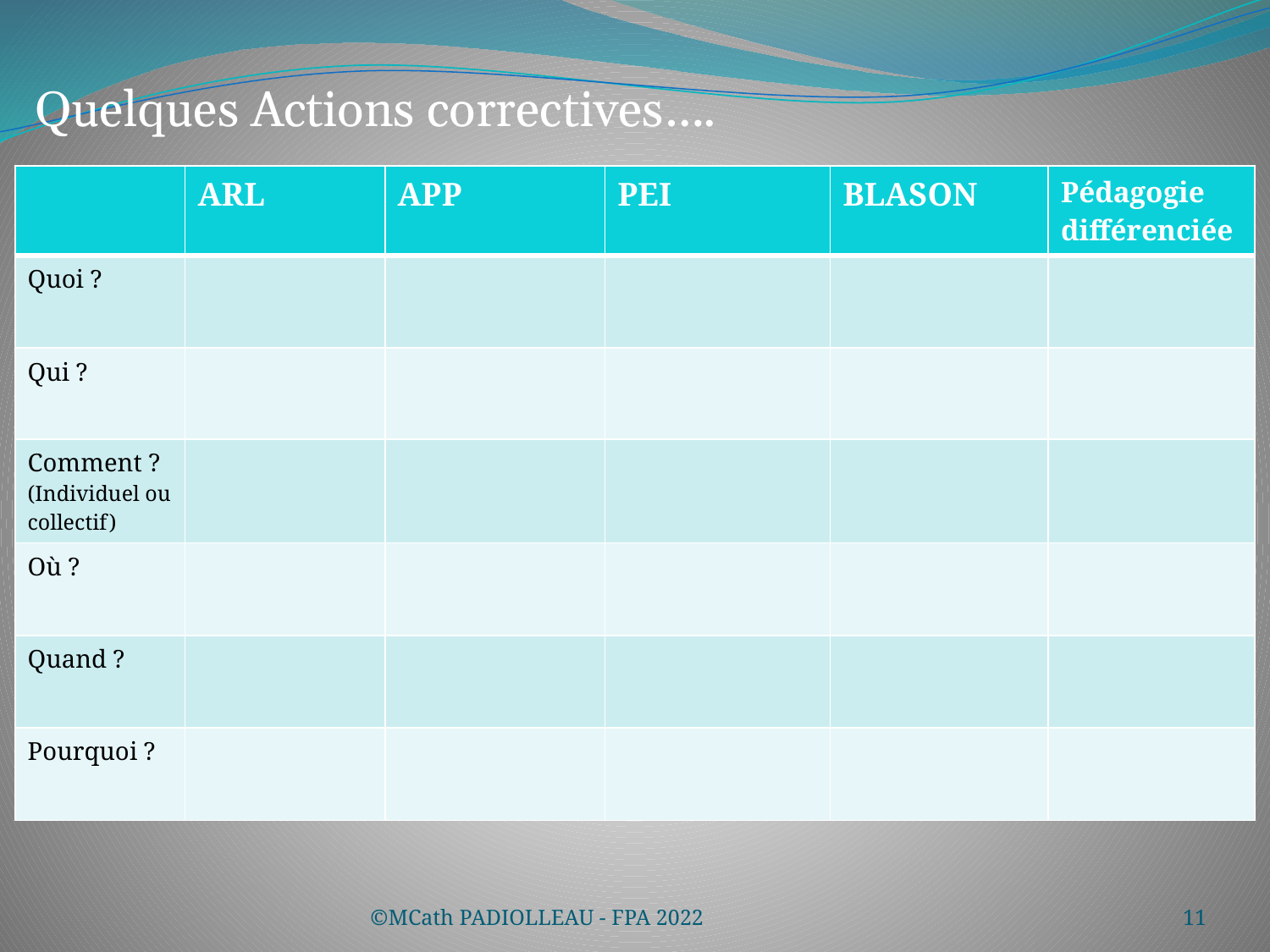

# Quelques Actions correctives….
|  | ARL | APP | PEI | BLASON | Pédagogie différenciée |
| --- | --- | --- | --- | --- | --- |
| Quoi ? |  |  |  |  |  |
| Qui ? |  |  |  |  |  |
| Comment ? (Individuel ou collectif) |  |  |  |  |  |
| Où ? |  |  |  |  |  |
| Quand ? |  |  |  |  |  |
| Pourquoi ? |  |  |  |  |  |
©MCath PADIOLLEAU - FPA 2022
11